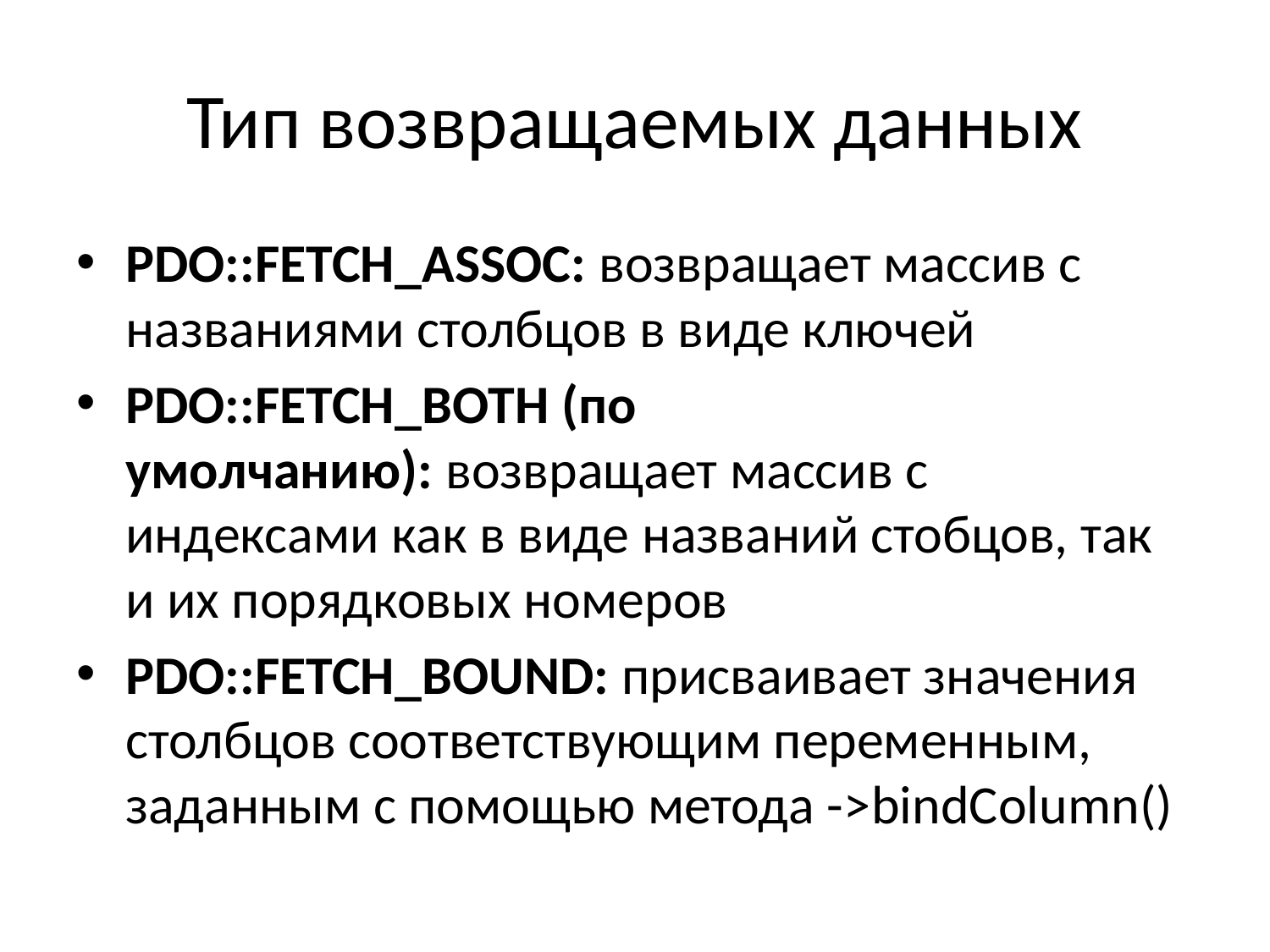

# Тип возвращаемых данных
PDO::FETCH_ASSOC: возвращает массив с названиями столбцов в виде ключей
PDO::FETCH_BOTH (по умолчанию): возвращает массив с индексами как в виде названий стобцов, так и их порядковых номеров
PDO::FETCH_BOUND: присваивает значения столбцов соответствующим переменным, заданным с помощью метода ->bindColumn()